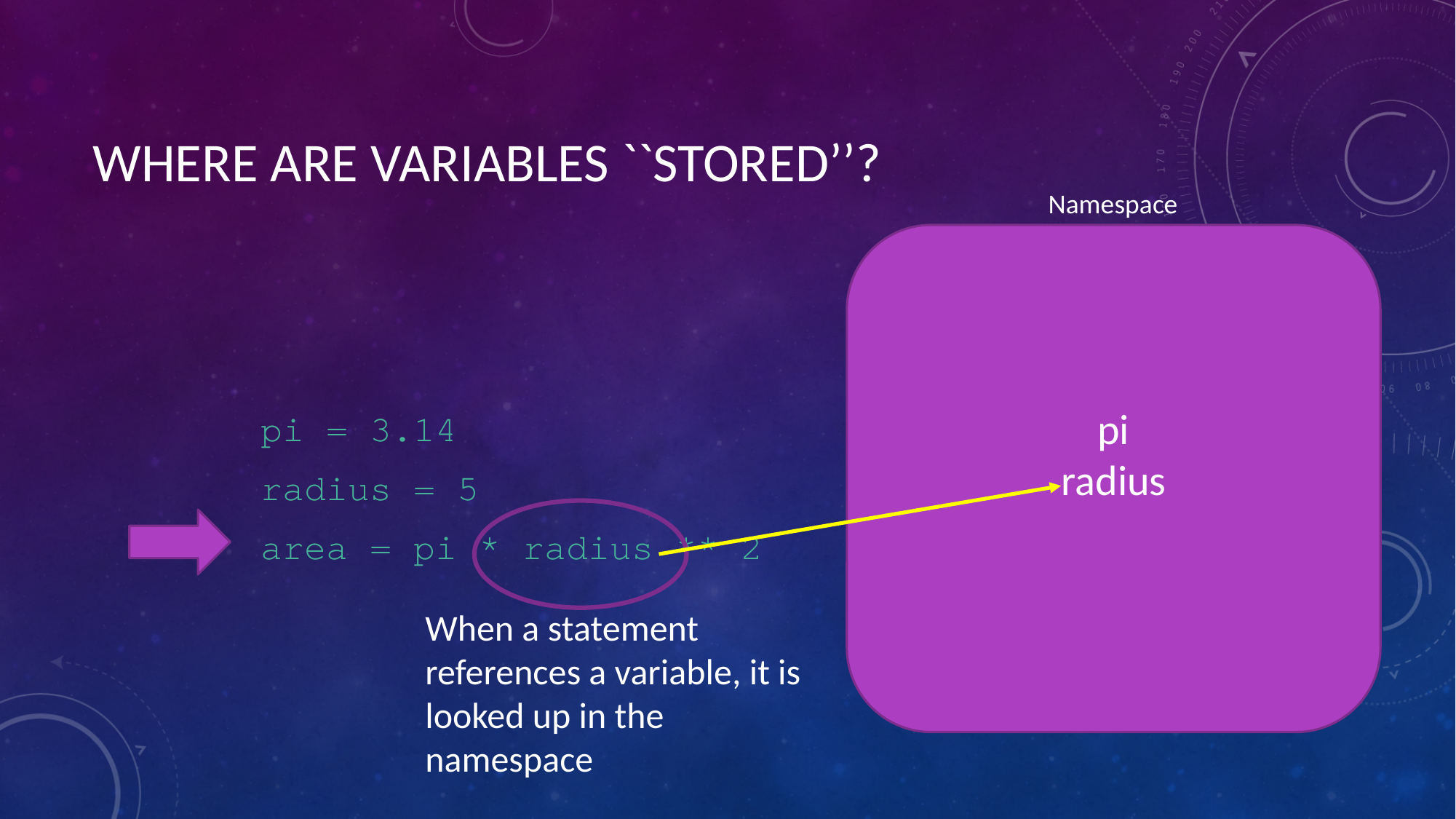

# WHERE ARE VARIABLES ``STORED’’?
Namespace
pi
radius

pi = 3.14
radius = 5
area = pi * radius ** 2

When a statement references a variable, it is looked up in the namespace